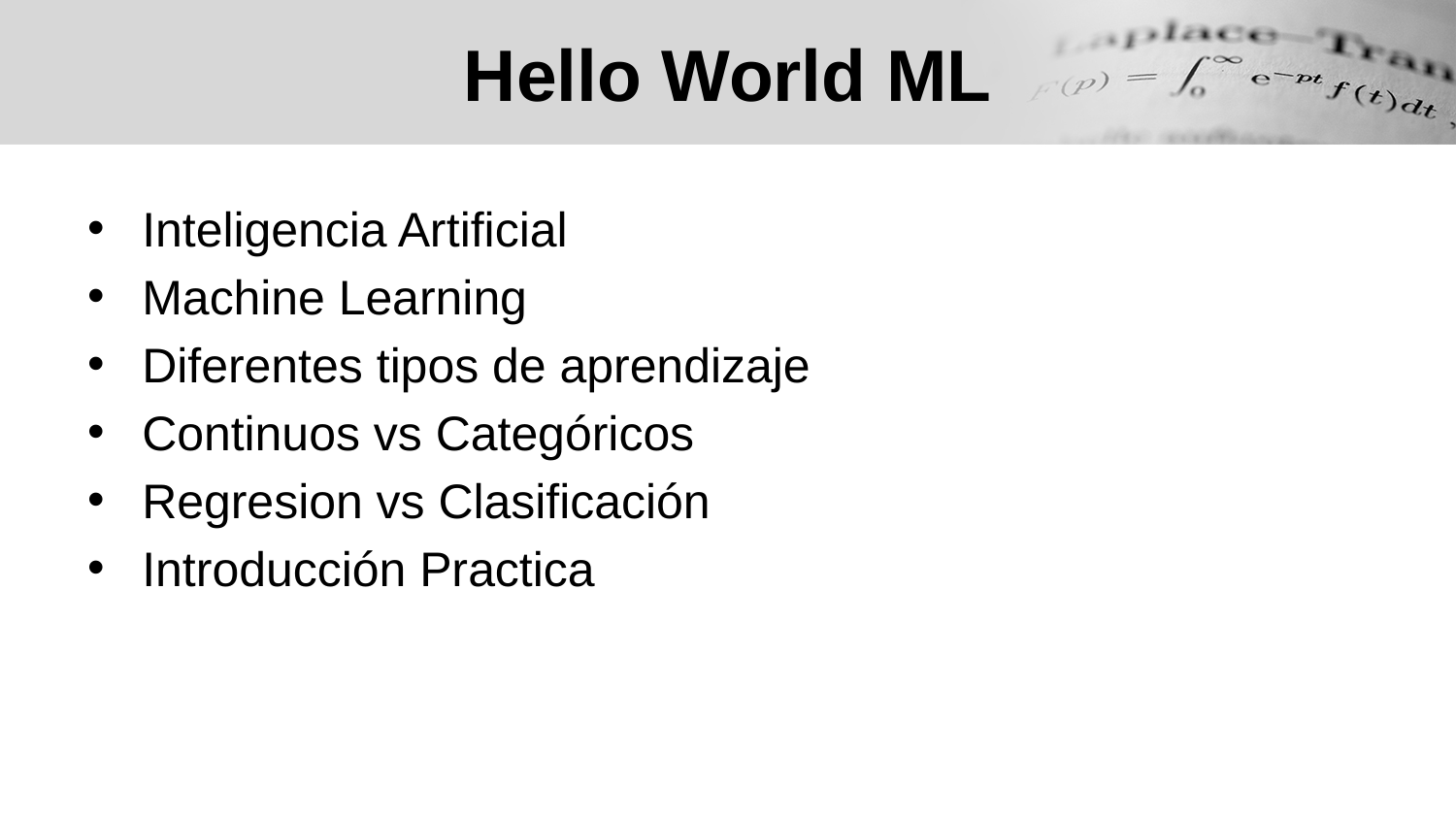

# Hello World ML
Inteligencia Artificial
Machine Learning
Diferentes tipos de aprendizaje
Continuos vs Categóricos
Regresion vs Clasificación
Introducción Practica